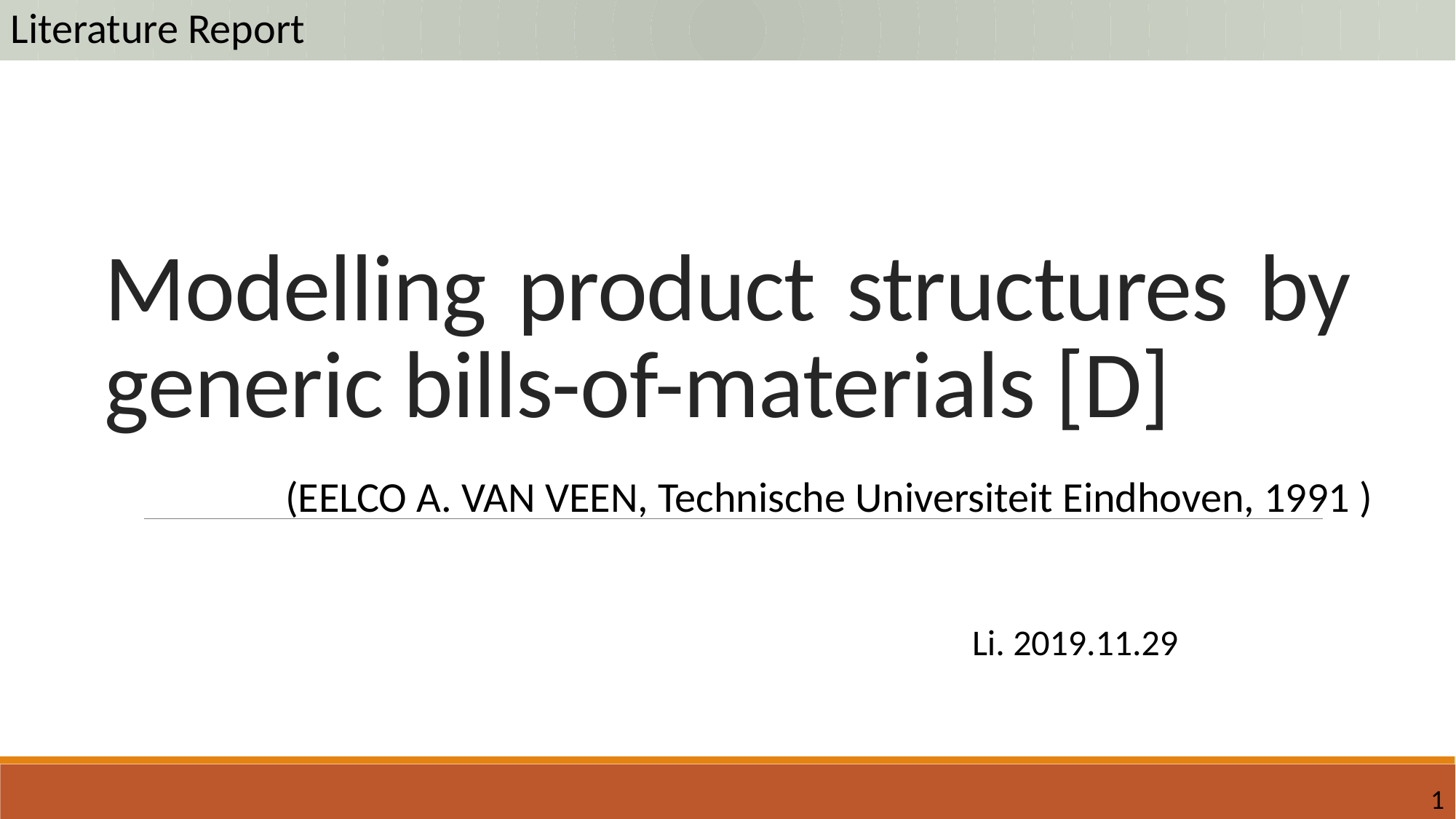

Literature Report
# Modelling product structures by generic bills-of-materials [D]
(EELCO A. VAN VEEN, Technische Universiteit Eindhoven, 1991 )
Li. 2019.11.29
1